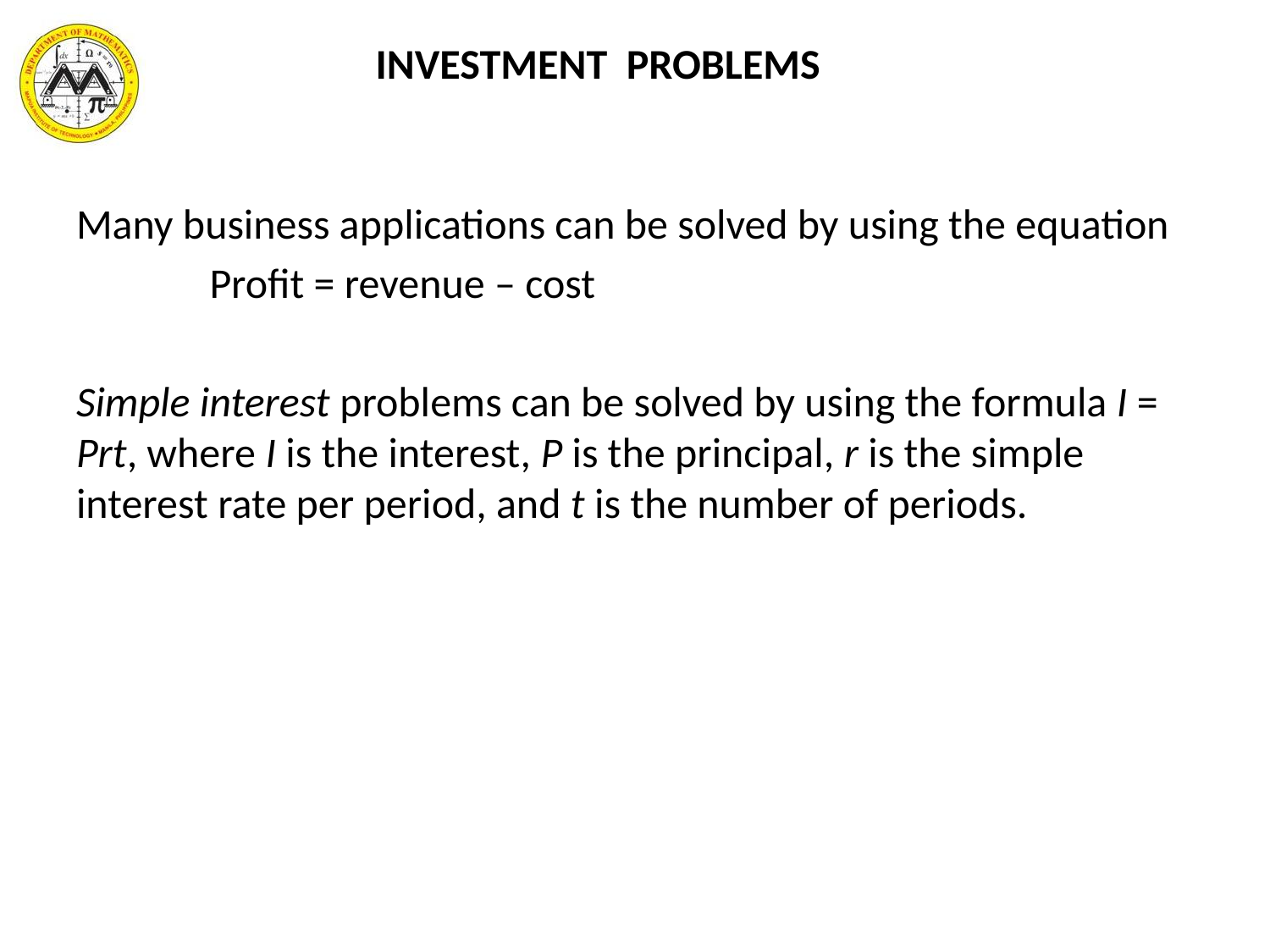

# INVESTMENT  PROBLEMS
Many business applications can be solved by using the equation
              Profit = revenue – cost

Simple interest problems can be solved by using the formula I = Prt, where I is the interest, P is the principal, r is the simple interest rate per period, and t is the number of periods.